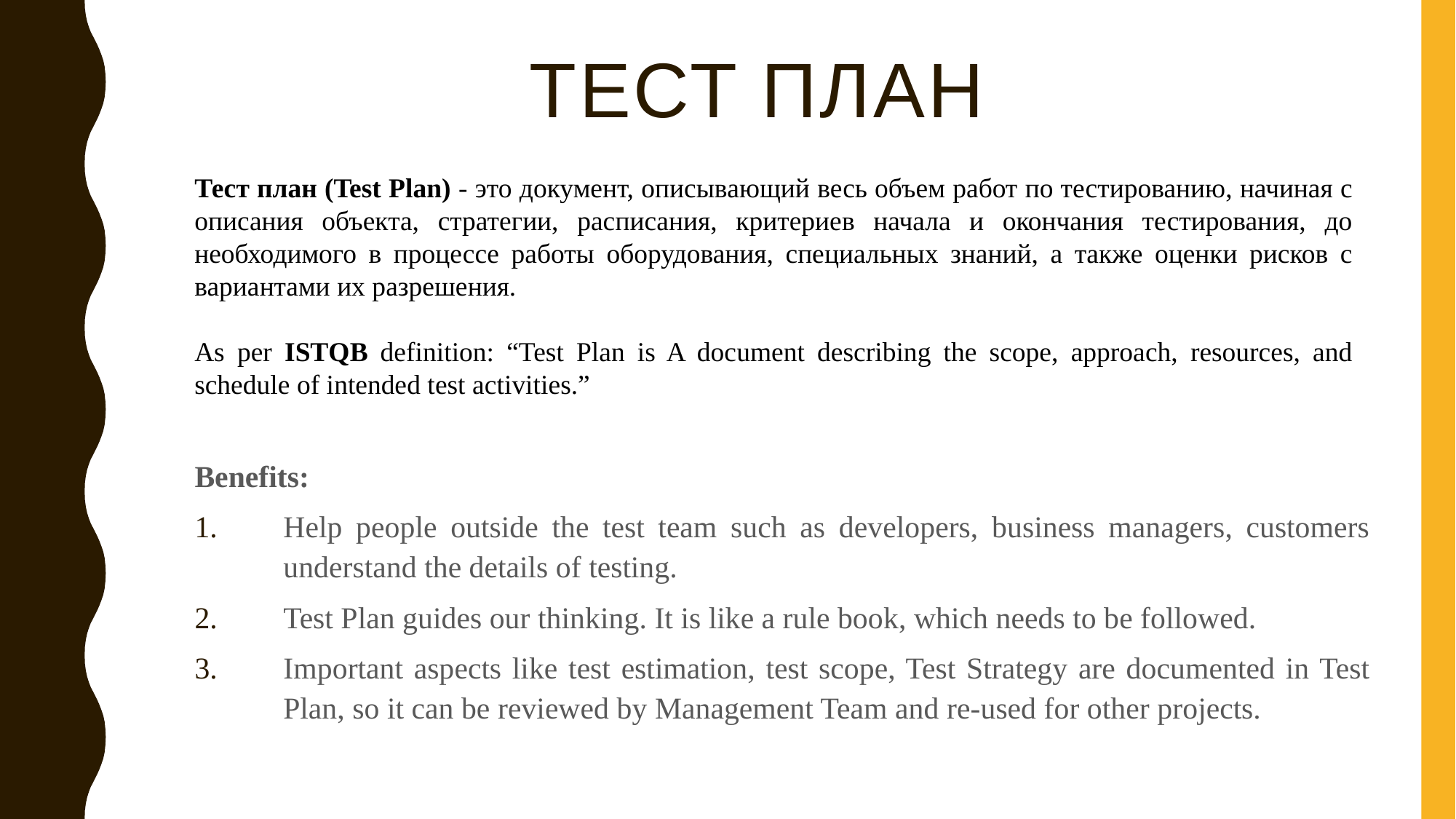

# Тест план
Тест план (Test Plan) - это документ, описывающий весь объем работ по тестированию, начиная с описания объекта, стратегии, расписания, критериев начала и окончания тестирования, до необходимого в процессе работы оборудования, специальных знаний, а также оценки рисков с вариантами их разрешения.

As per ISTQB definition: “Test Plan is A document describing the scope, approach, resources, and schedule of intended test activities.”
Benefits:
Help people outside the test team such as developers, business managers, customers understand the details of testing.
Test Plan guides our thinking. It is like a rule book, which needs to be followed.
Important aspects like test estimation, test scope, Test Strategy are documented in Test Plan, so it can be reviewed by Management Team and re-used for other projects.